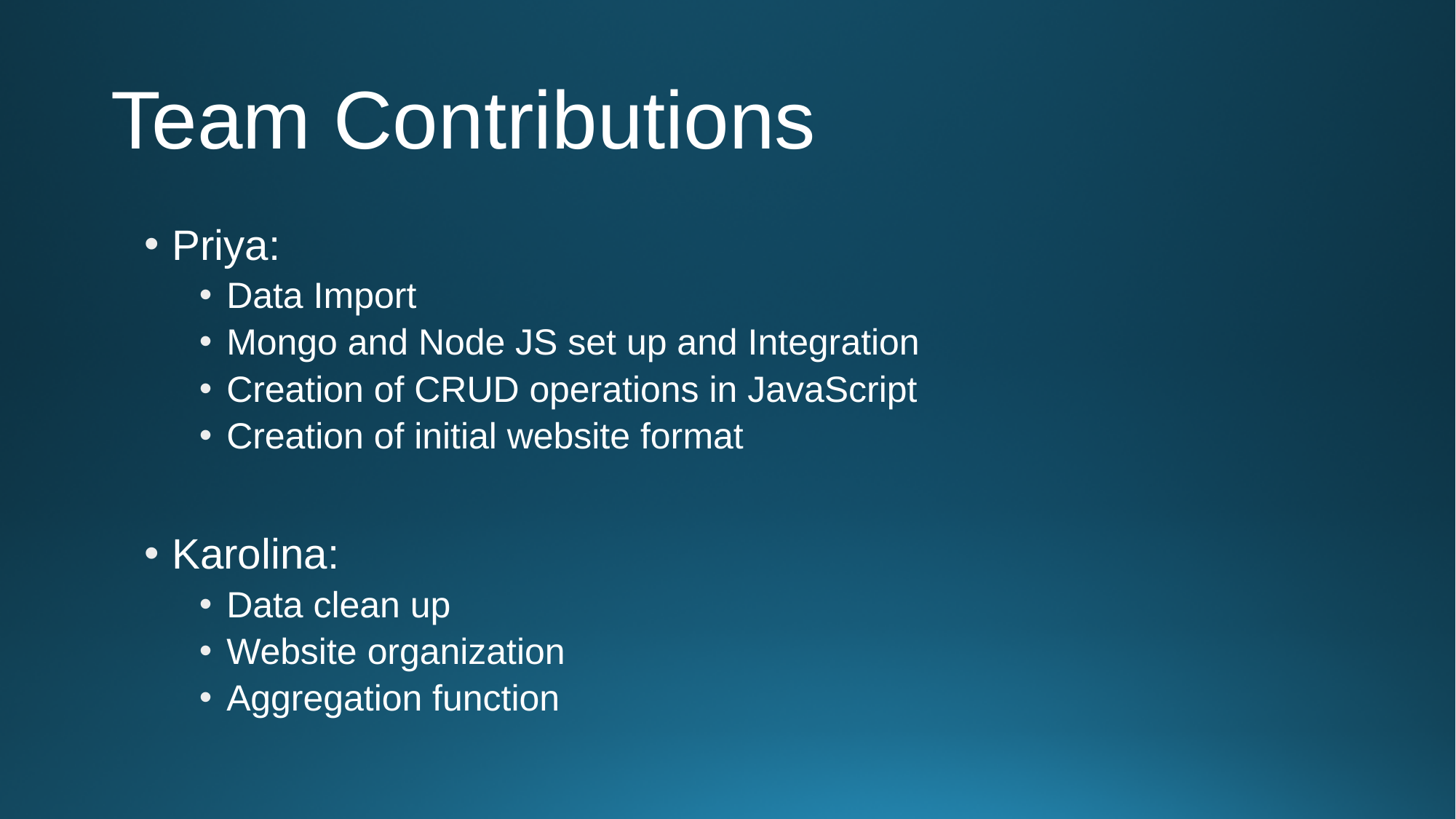

# Team Contributions
Priya:
Data Import
Mongo and Node JS set up and Integration
Creation of CRUD operations in JavaScript
Creation of initial website format

Karolina:
Data clean up
Website organization
Aggregation function